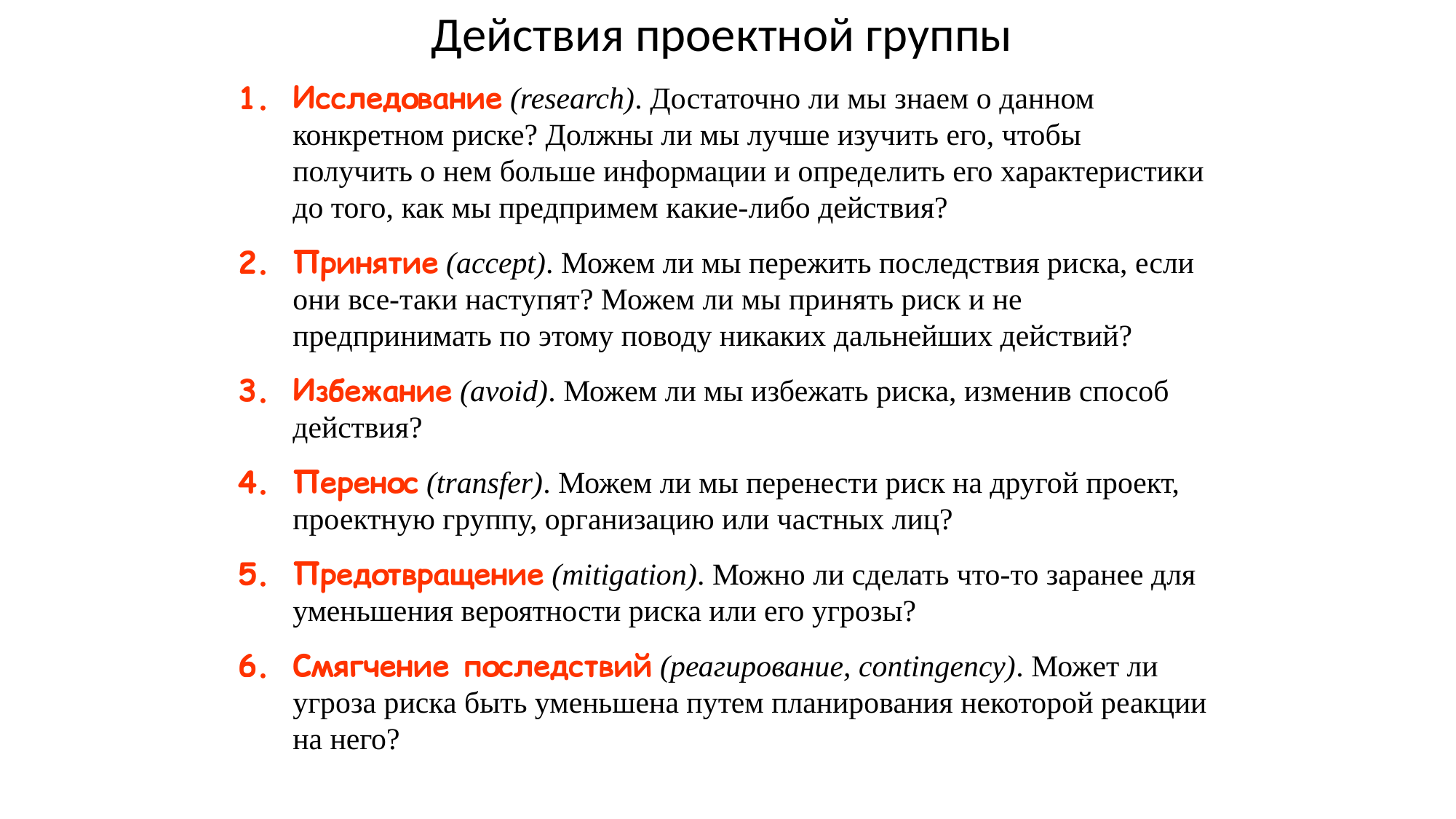

# Действия проектной группы
Исследование (research). Достаточно ли мы знаем о данном конкретном риске? Должны ли мы лучше изучить его, чтобы получить о нем больше информации и определить его характеристики до того, как мы предпримем какие-либо действия?
Принятие (accept). Можем ли мы пережить последствия риска, если они все-таки наступят? Можем ли мы принять риск и не предпринимать по этому поводу никаких дальнейших действий?
Избежание (avoid). Можем ли мы избежать риска, изменив способ действия?
Перенос (transfer). Можем ли мы перенести риск на другой проект, проектную группу, организацию или частных лиц?
Предотвращение (mitigation). Можно ли сделать что-то заранее для уменьшения вероятности риска или его угрозы?
Смягчение последствий (реагирование, contingency). Может ли угроза риска быть уменьшена путем планирования некоторой реакции на него?